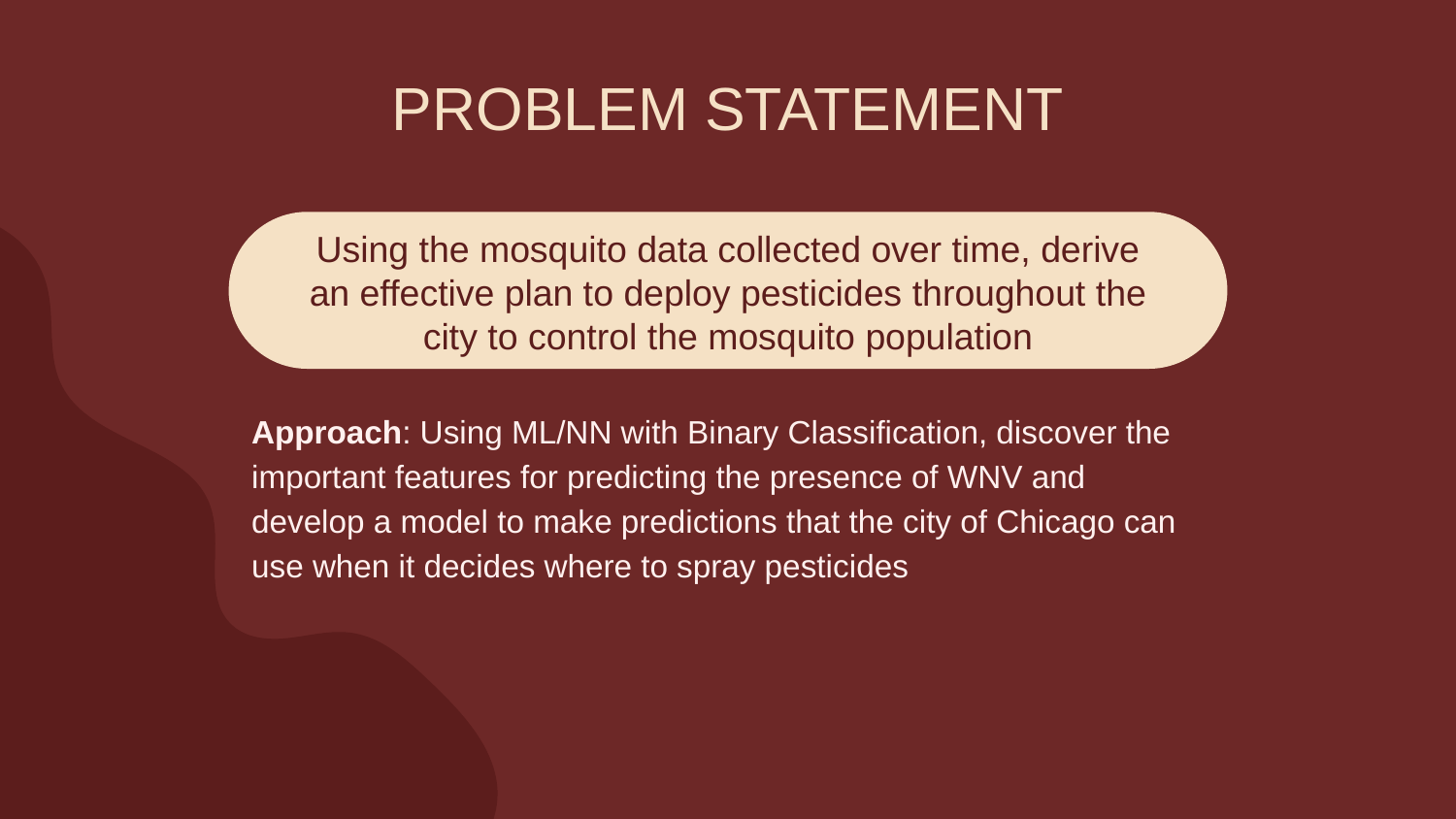

# PROBLEM STATEMENT

Using the mosquito data collected over time, derive an effective plan to deploy pesticides throughout the city to control the mosquito population
Approach: Using ML/NN with Binary Classification, discover the important features for predicting the presence of WNV and develop a model to make predictions that the city of Chicago can use when it decides where to spray pesticides